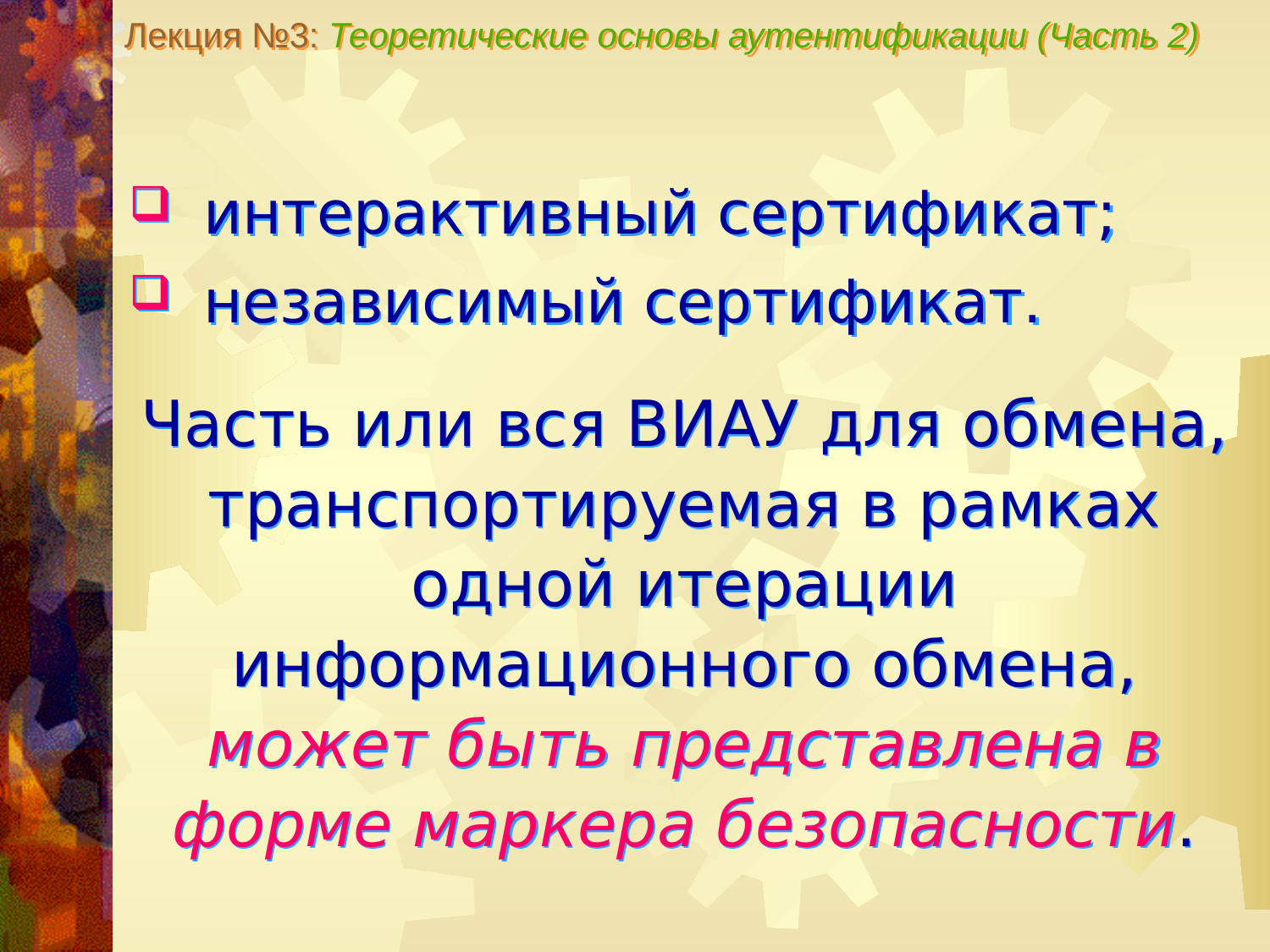

Лекция №3: Теоретические основы аутентификации (Часть 2)
интерактивный сертификат;
независимый сертификат.
Часть или вся ВИАУ для обмена, транспортируемая в рамках одной итерации информационного обмена, может быть представлена в форме маркера безопасности.